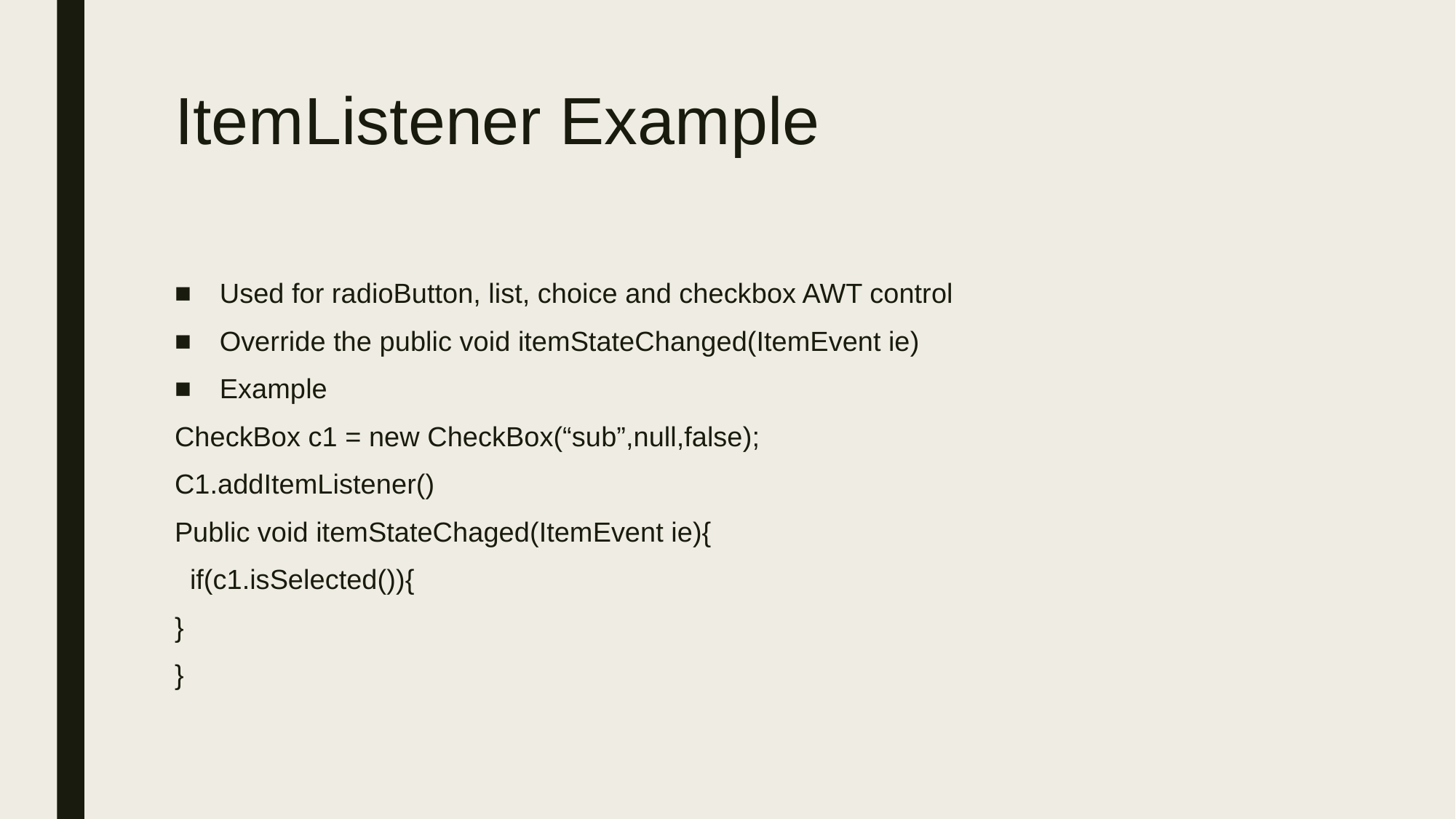

# ItemListener Example
Used for radioButton, list, choice and checkbox AWT control
Override the public void itemStateChanged(ItemEvent ie)
Example
CheckBox c1 = new CheckBox(“sub”,null,false);
C1.addItemListener()
Public void itemStateChaged(ItemEvent ie){
  if(c1.isSelected()){
}
}